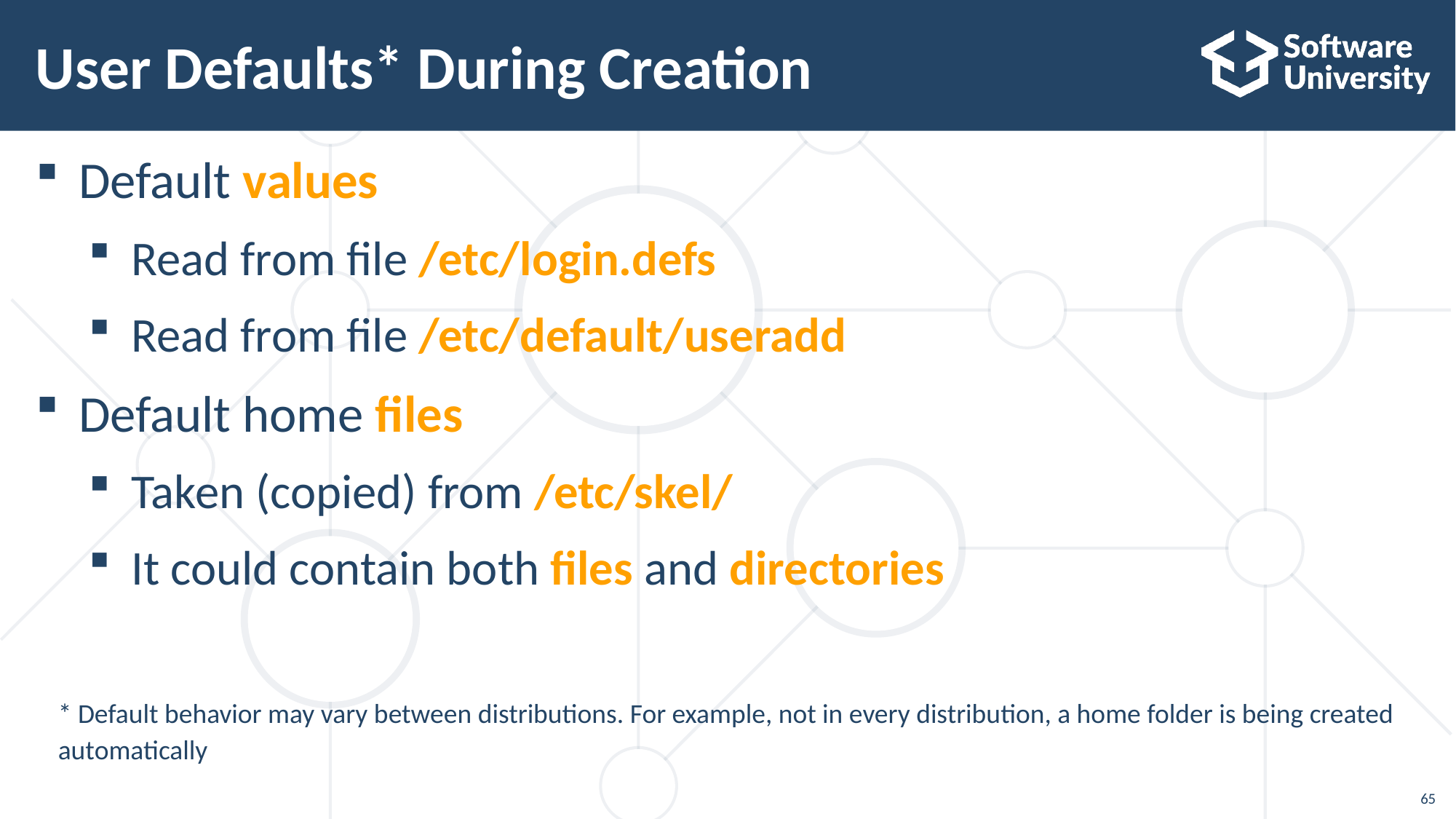

# User Defaults* During Creation
Default values
Read from file /etc/login.defs
Read from file /etc/default/useradd
Default home files
Taken (copied) from /etc/skel/
It could contain both files and directories
* Default behavior may vary between distributions. For example, not in every distribution, a home folder is being created automatically
65